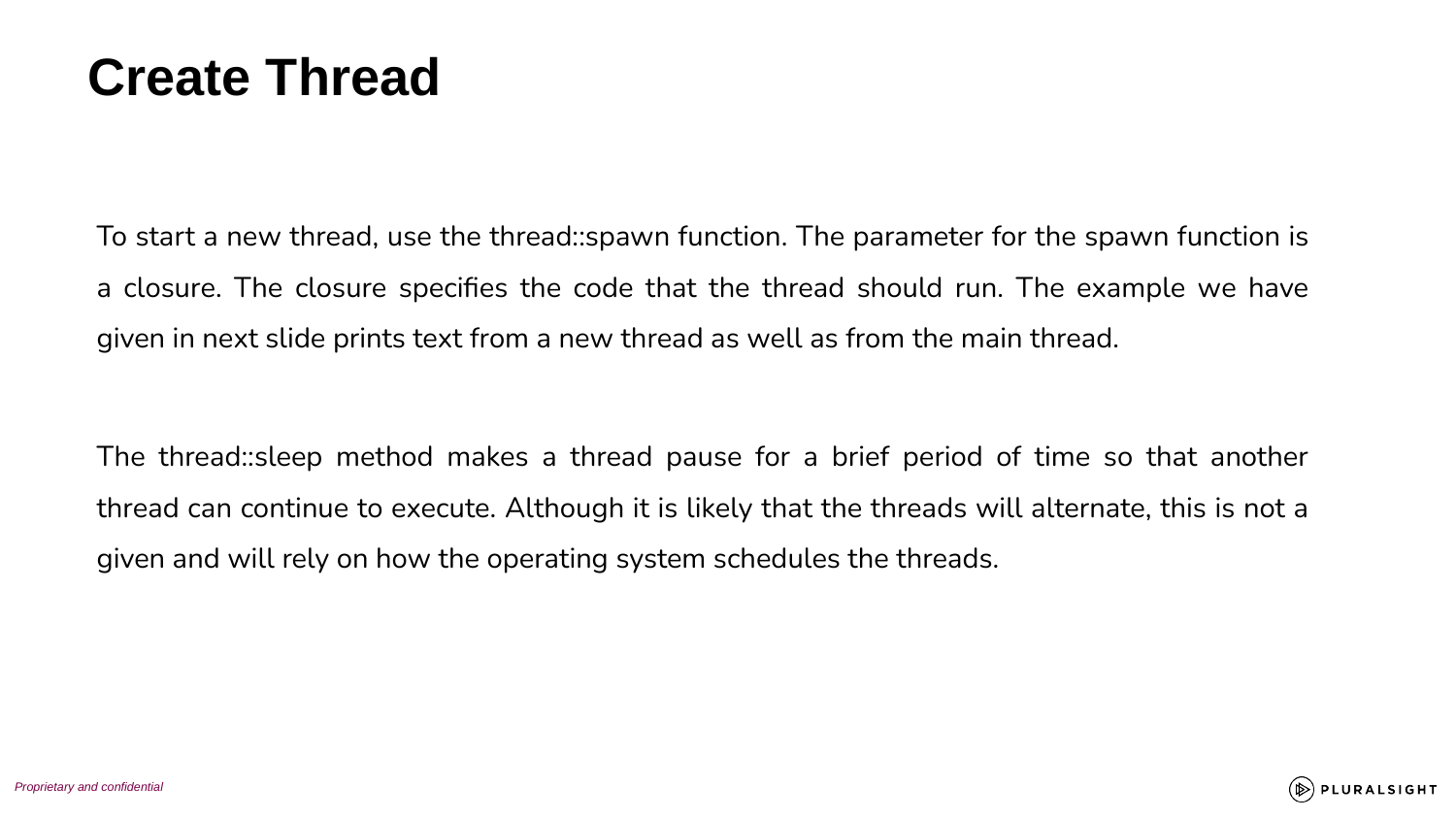

Create Thread
To start a new thread, use the thread::spawn function. The parameter for the spawn function is a closure. The closure specifies the code that the thread should run. The example we have given in next slide prints text from a new thread as well as from the main thread.
The thread::sleep method makes a thread pause for a brief period of time so that another thread can continue to execute. Although it is likely that the threads will alternate, this is not a given and will rely on how the operating system schedules the threads.